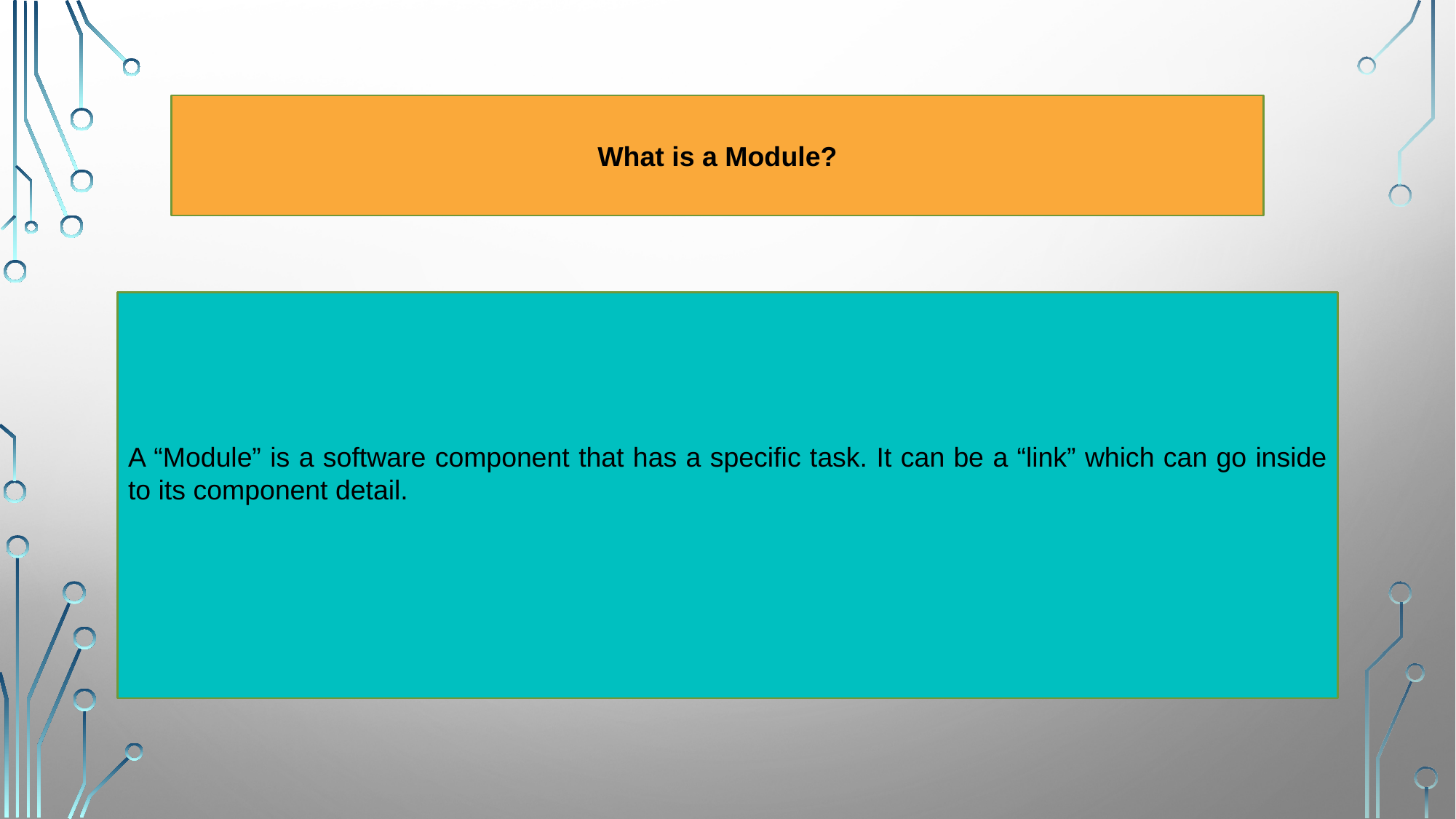

What is a Module?
A “Module” is a software component that has a specific task. It can be a “link” which can go inside to its component detail.